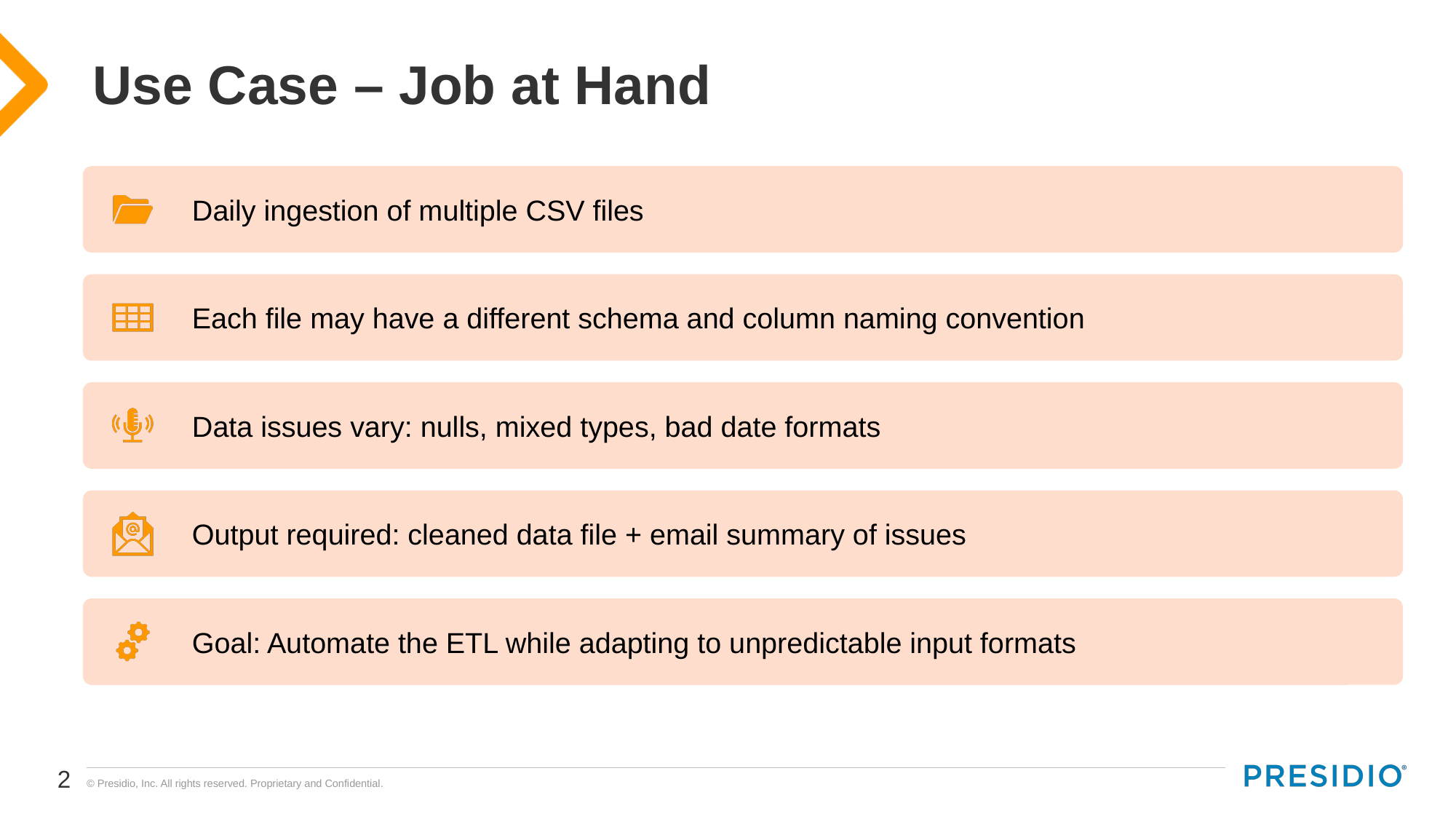

# Use Case – Job at Hand
Daily ingestion of multiple CSV files
Each file may have a different schema and column naming convention
Data issues vary: nulls, mixed types, bad date formats
Output required: cleaned data file + email summary of issues
Goal: Automate the ETL while adapting to unpredictable input formats
2